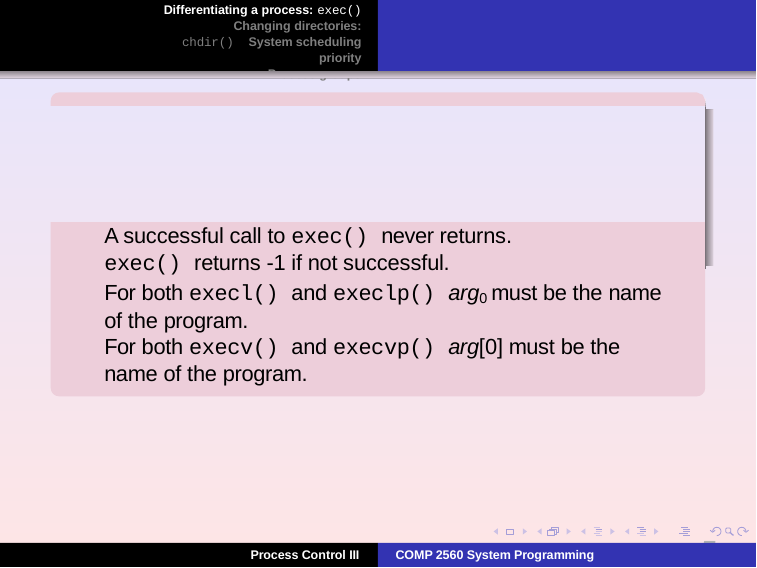

Differentiating a process: exec()  Changing directories: chdir()  System scheduling priority
Process groups

A successful call to exec() never returns.
exec() returns -1 if not successful.
For both execl() and execlp() arg0 must be the name  of the program.
For both execv() and execvp() arg[0] must be the  name of the program.

5

Process Control III
COMP 2560 System Programming